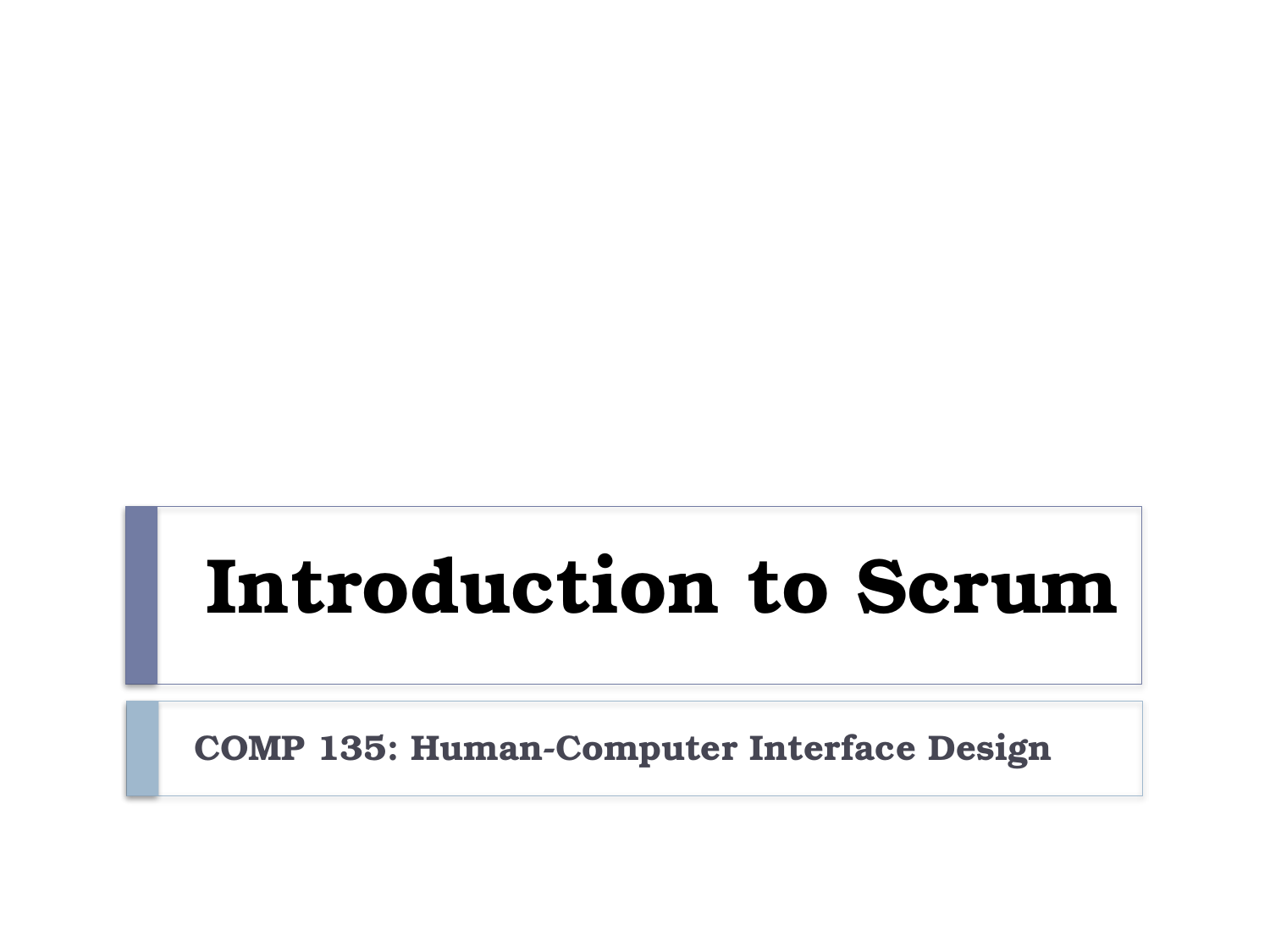

# Introduction to Scrum
COMP 135: Human-Computer Interface Design